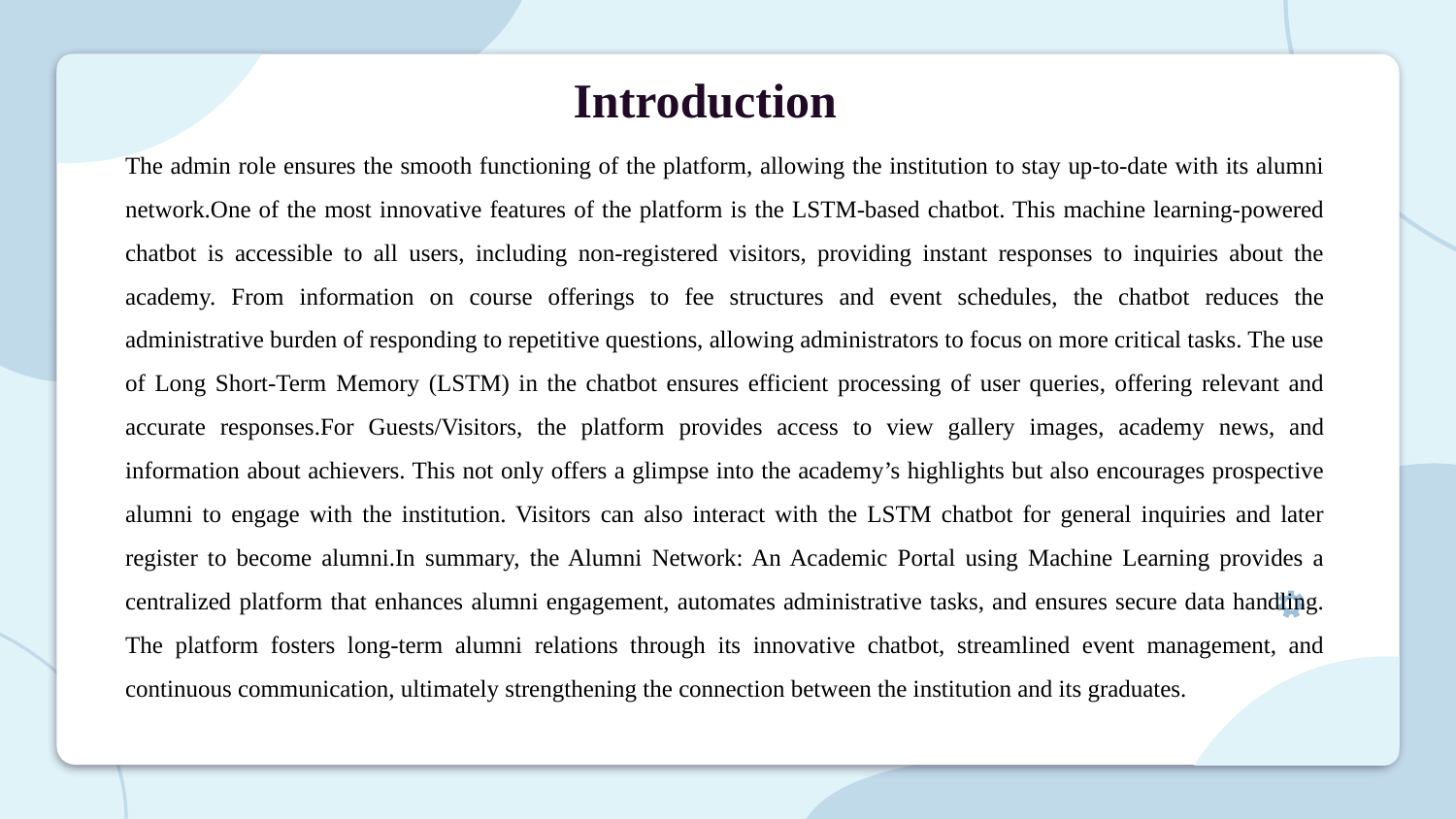

# Introduction

The admin role ensures the smooth functioning of the platform, allowing the institution to stay up-to-date with its alumni network.One of the most innovative features of the platform is the LSTM-based chatbot. This machine learning-powered chatbot is accessible to all users, including non-registered visitors, providing instant responses to inquiries about the academy. From information on course offerings to fee structures and event schedules, the chatbot reduces the administrative burden of responding to repetitive questions, allowing administrators to focus on more critical tasks. The use of Long Short-Term Memory (LSTM) in the chatbot ensures efficient processing of user queries, offering relevant and accurate responses.For Guests/Visitors, the platform provides access to view gallery images, academy news, and information about achievers. This not only offers a glimpse into the academy’s highlights but also encourages prospective alumni to engage with the institution. Visitors can also interact with the LSTM chatbot for general inquiries and later register to become alumni.In summary, the Alumni Network: An Academic Portal using Machine Learning provides a centralized platform that enhances alumni engagement, automates administrative tasks, and ensures secure data handling. The platform fosters long-term alumni relations through its innovative chatbot, streamlined event management, and continuous communication, ultimately strengthening the connection between the institution and its graduates.